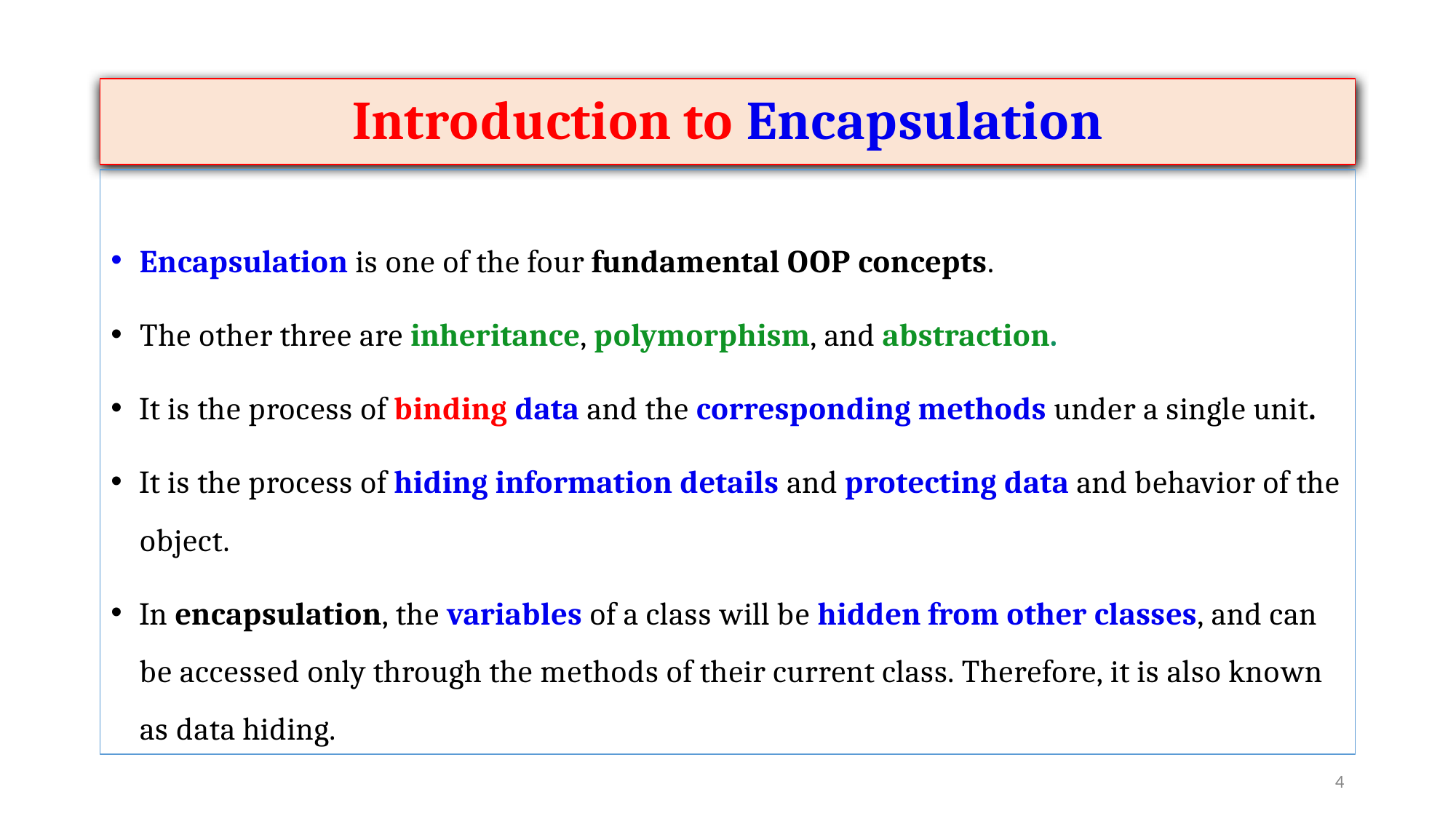

# Introduction to Encapsulation

Encapsulation is one of the four fundamental OOP concepts.
The other three are inheritance, polymorphism, and abstraction.
It is the process of binding data and the corresponding methods under a single unit.
It is the process of hiding information details and protecting data and behavior of the object.
In encapsulation, the variables of a class will be hidden from other classes, and can be accessed only through the methods of their current class. Therefore, it is also known as data hiding.

4